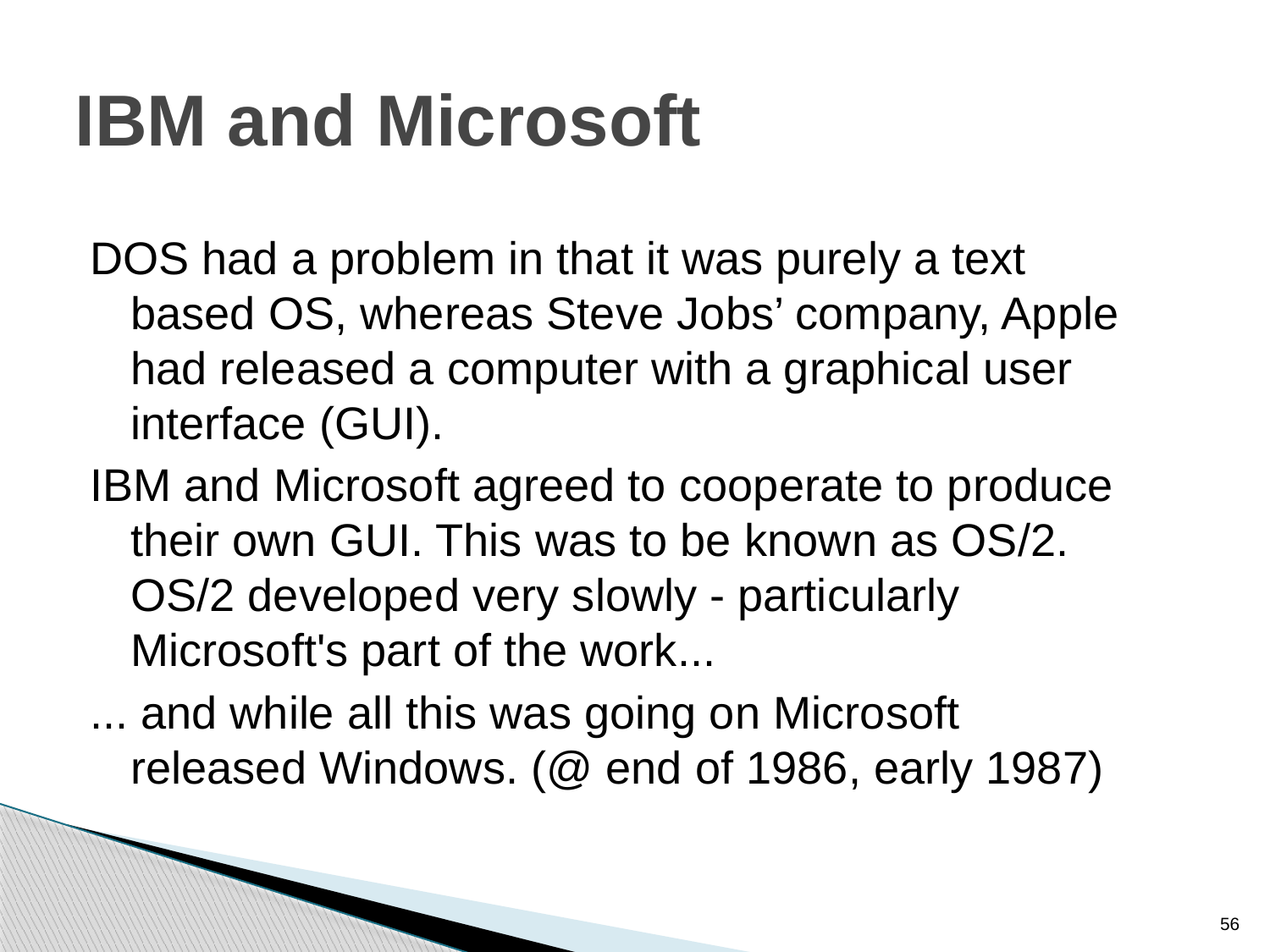

# IBM and Microsoft
DOS had a problem in that it was purely a text based OS, whereas Steve Jobs’ company, Apple had released a computer with a graphical user interface (GUI).
IBM and Microsoft agreed to cooperate to produce their own GUI. This was to be known as OS/2. OS/2 developed very slowly - particularly Microsoft's part of the work...
... and while all this was going on Microsoft released Windows. (@ end of 1986, early 1987)
56